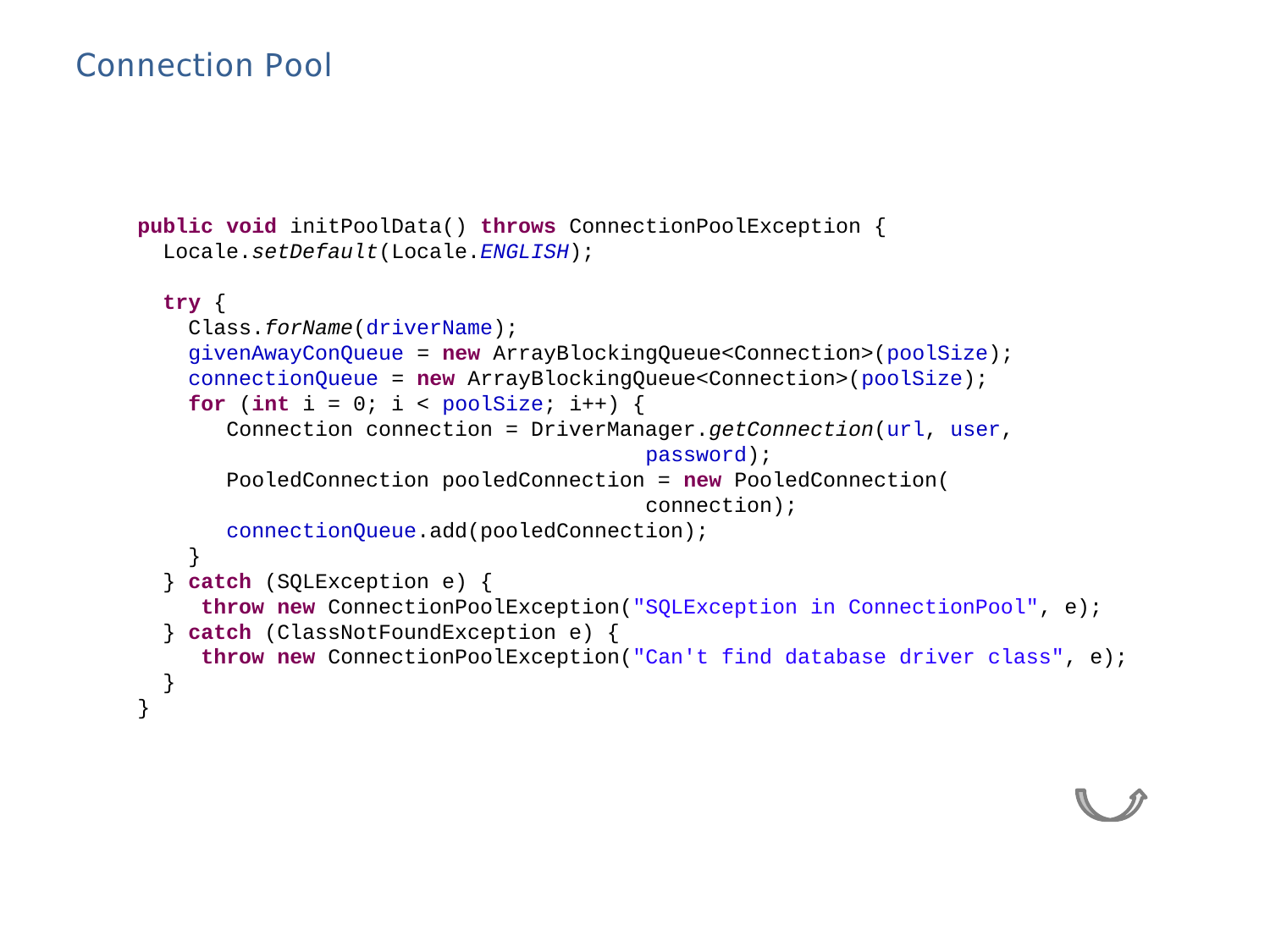

# Connection Pool
public void initPoolData() throws ConnectionPoolException {
  Locale.setDefault(Locale.ENGLISH);

  try {
    Class.forName(driverName);
    givenAwayConQueue = new ArrayBlockingQueue<Connection>(poolSize);
    connectionQueue = new ArrayBlockingQueue<Connection>(poolSize);
    for (int i = 0; i < poolSize; i++) {
       Connection connection = DriverManager.getConnection(url, user,
				password);
       PooledConnection pooledConnection = new PooledConnection(
				connection);
       connectionQueue.add(pooledConnection);
    }
  } catch (SQLException e) {
     throw new ConnectionPoolException("SQLException in ConnectionPool", e);
  } catch (ClassNotFoundException e) {
     throw new ConnectionPoolException("Can't find database driver class", e);
  }
}

58
2014 © EPAM Systems, RD Dep.